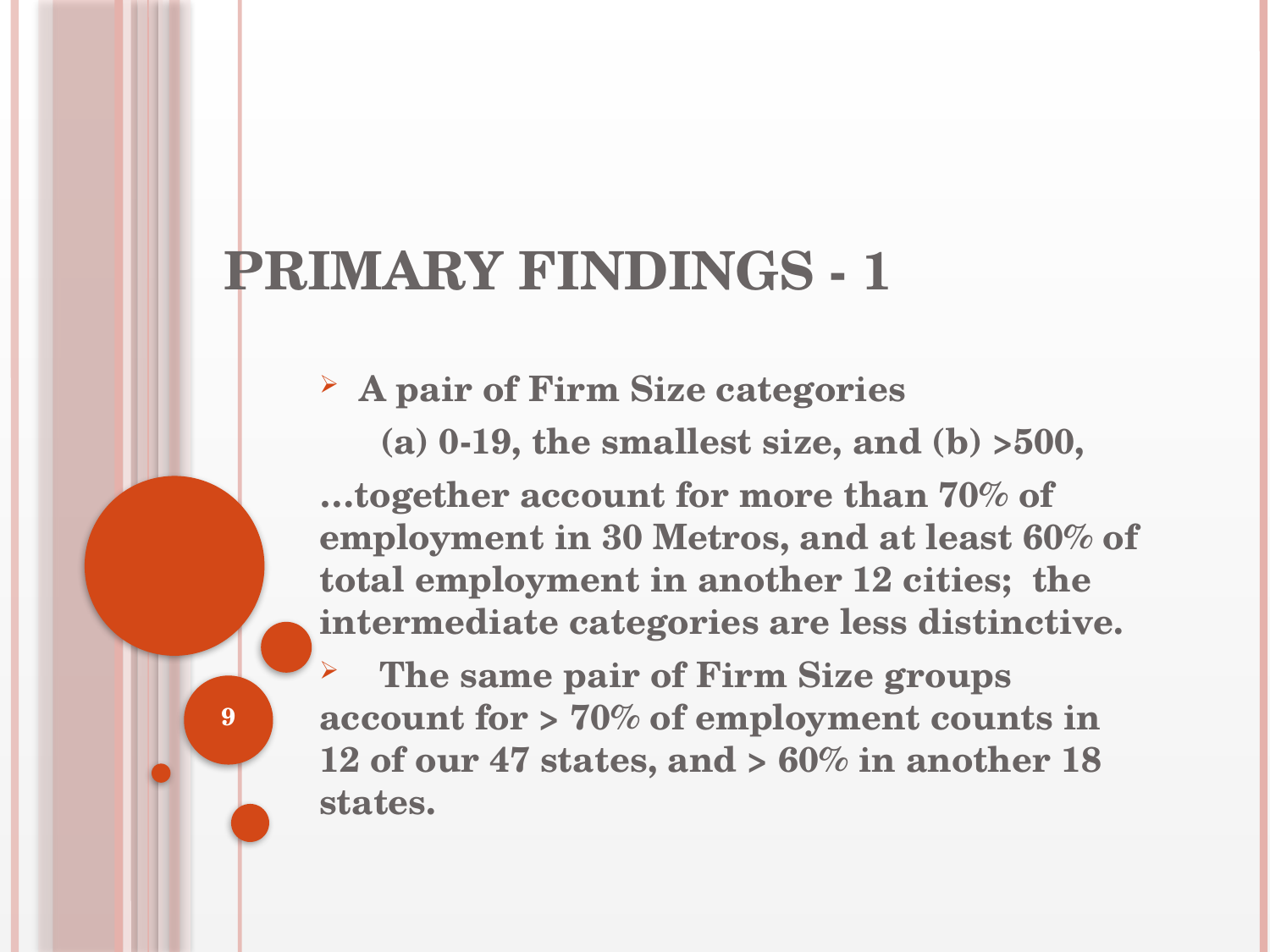

# Primary Findings - 1
A pair of Firm Size categories
      (a) 0-19, the smallest size, and (b) >500,
…together account for more than 70% of employment in 30 Metros, and at least 60% of total employment in another 12 cities;  the intermediate categories are less distinctive.
    The same pair of Firm Size groups account for > 70% of employment counts in 12 of our 47 states, and > 60% in another 18 states.

9